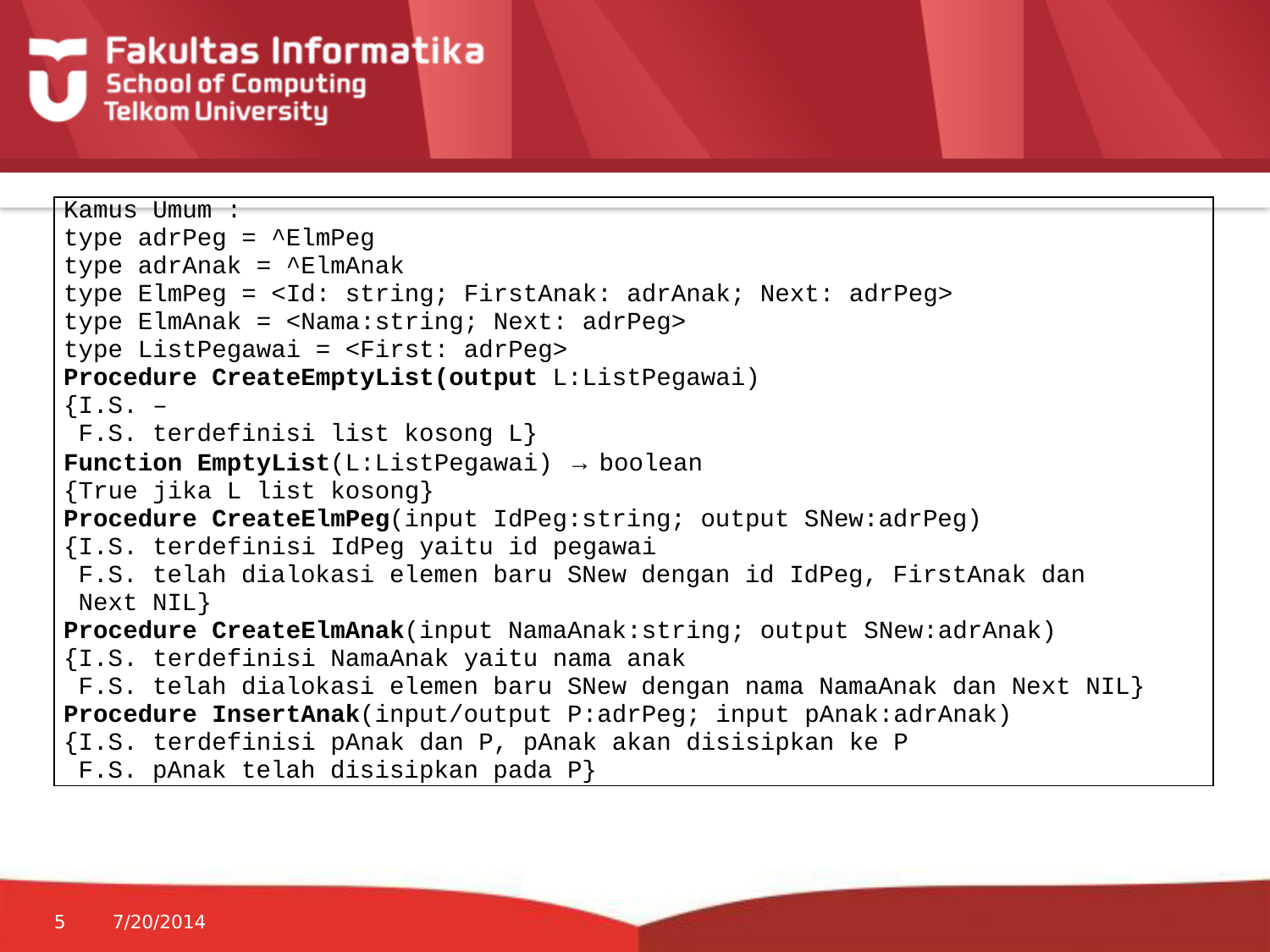

| Kamus Umum : type adrPeg = ^ElmPeg type adrAnak = ^ElmAnak type ElmPeg = <Id: string; FirstAnak: adrAnak; Next: adrPeg> type ElmAnak = <Nama:string; Next: adrPeg> type ListPegawai = <First: adrPeg> Procedure CreateEmptyList(output L:ListPegawai) {I.S. – F.S. terdefinisi list kosong L} Function EmptyList(L:ListPegawai) → boolean {True jika L list kosong} Procedure CreateElmPeg(input IdPeg:string; output SNew:adrPeg) {I.S. terdefinisi IdPeg yaitu id pegawai F.S. telah dialokasi elemen baru SNew dengan id IdPeg, FirstAnak dan Next NIL} Procedure CreateElmAnak(input NamaAnak:string; output SNew:adrAnak) {I.S. terdefinisi NamaAnak yaitu nama anak F.S. telah dialokasi elemen baru SNew dengan nama NamaAnak dan Next NIL} Procedure InsertAnak(input/output P:adrPeg; input pAnak:adrAnak) {I.S. terdefinisi pAnak dan P, pAnak akan disisipkan ke P F.S. pAnak telah disisipkan pada P} |
| --- |

5
7/20/2014